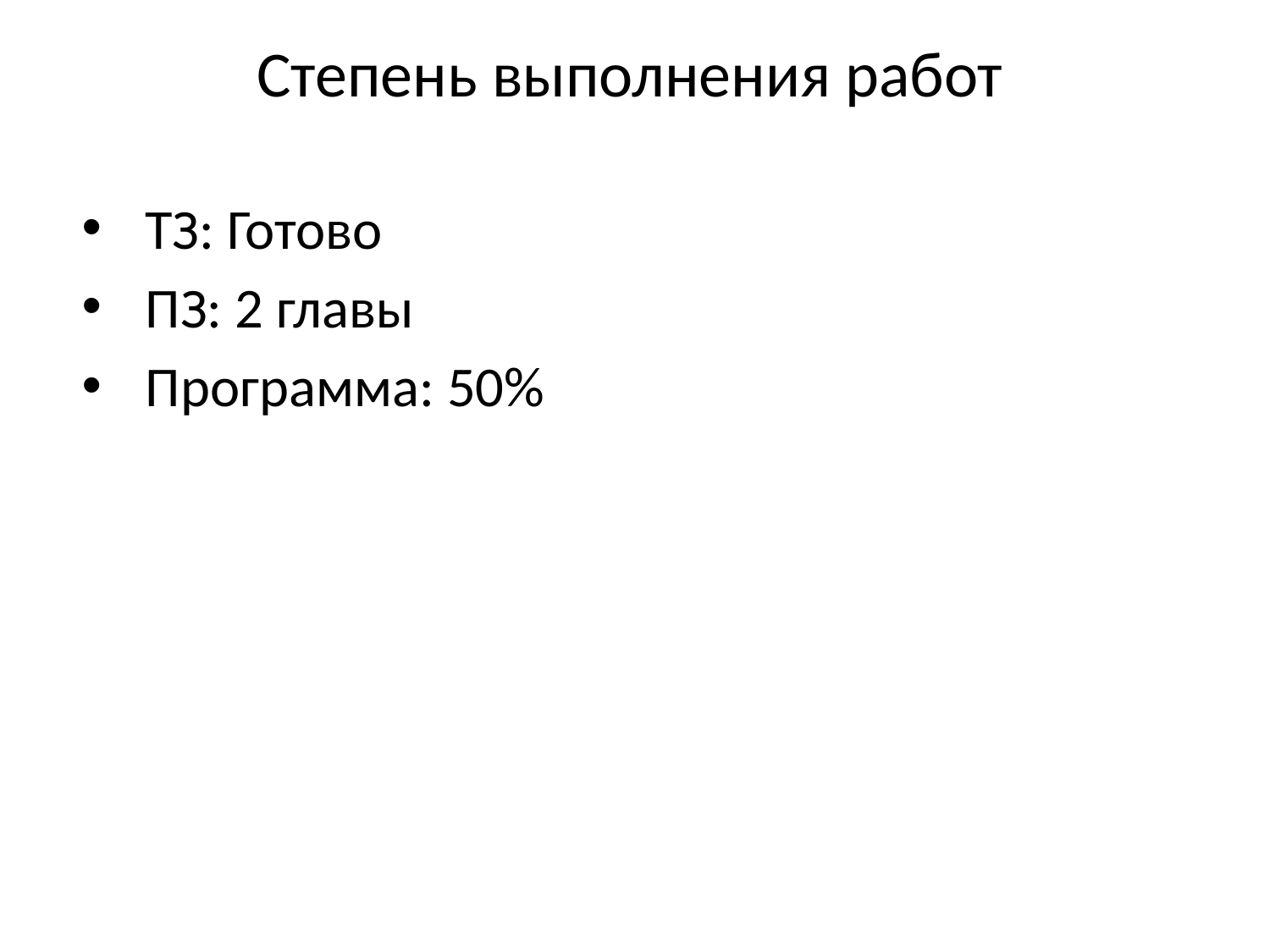

# Степень выполнения работ
ТЗ: Готово
ПЗ: 2 главы
Программа: 50%